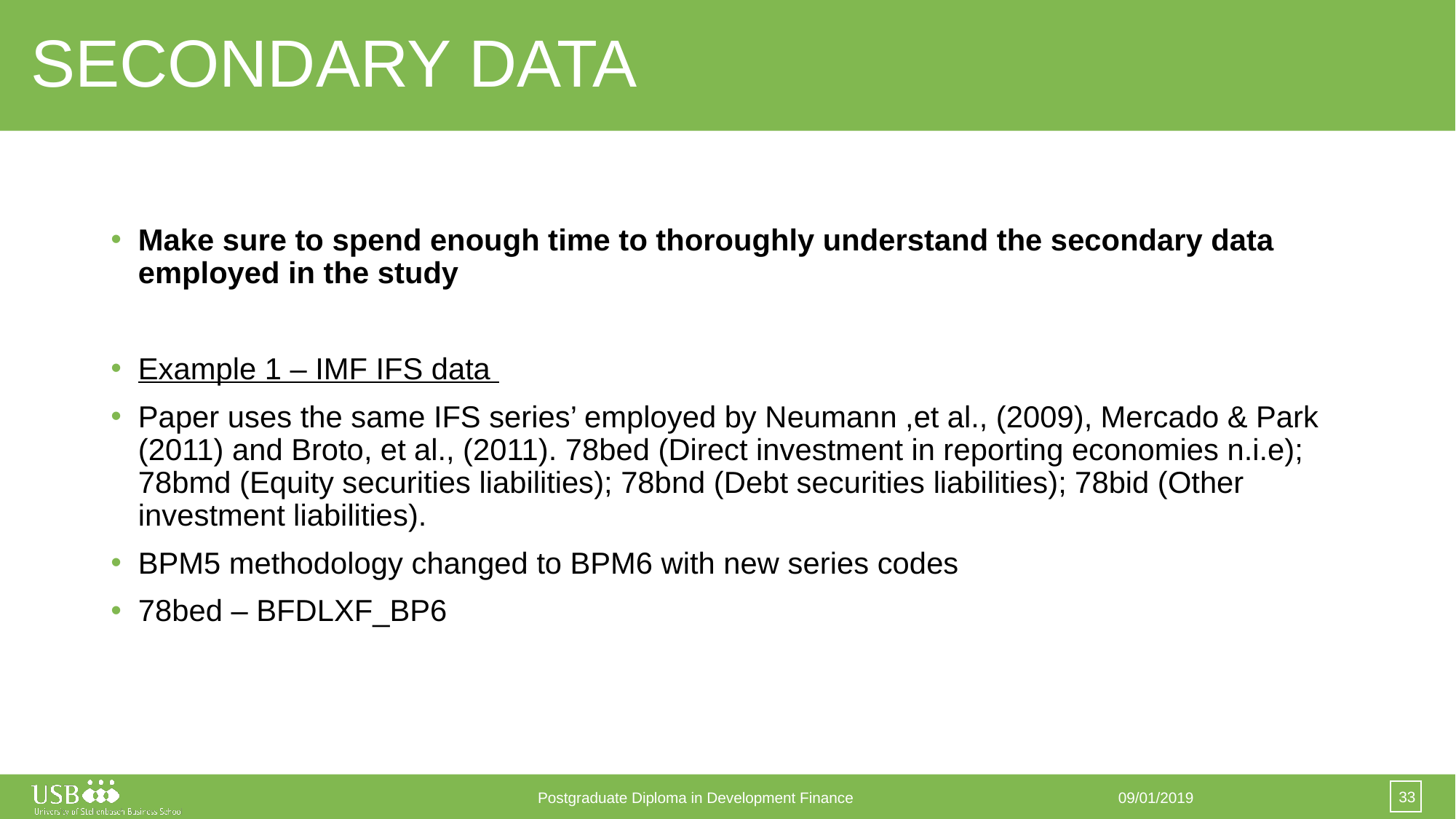

# SECONDARY DATA

Make sure to spend enough time to thoroughly understand the secondary data employed in the study

Example 1 – IMF IFS data
Paper uses the same IFS series’ employed by Neumann ,et al., (2009), Mercado & Park (2011) and Broto, et al., (2011). 78bed (Direct investment in reporting economies n.i.e); 78bmd (Equity securities liabilities); 78bnd (Debt securities liabilities); 78bid (Other investment liabilities).
BPM5 methodology changed to BPM6 with new series codes
78bed – BFDLXF_BP6

33